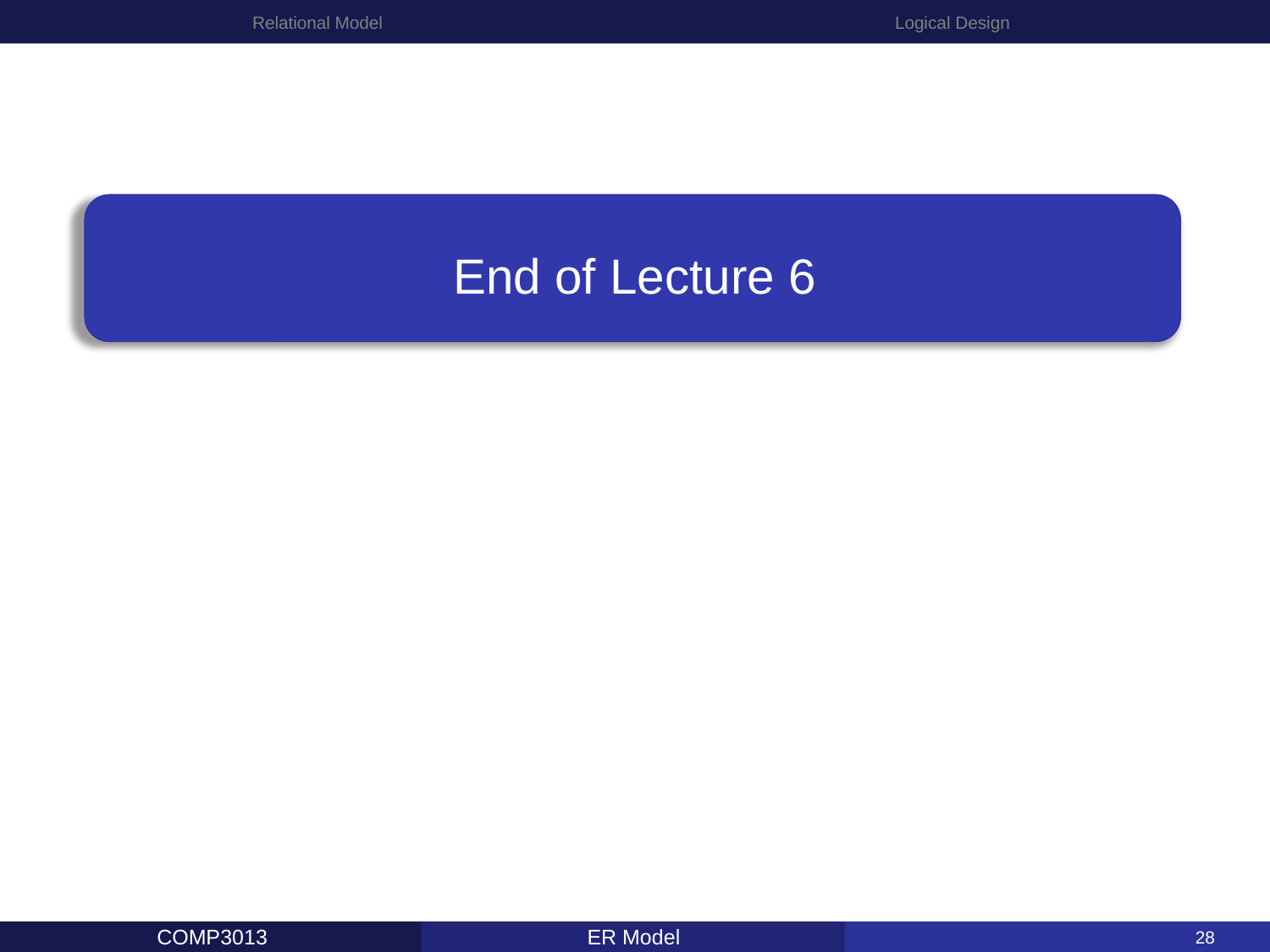

Relational Model
Logical Design
# End of Lecture 6